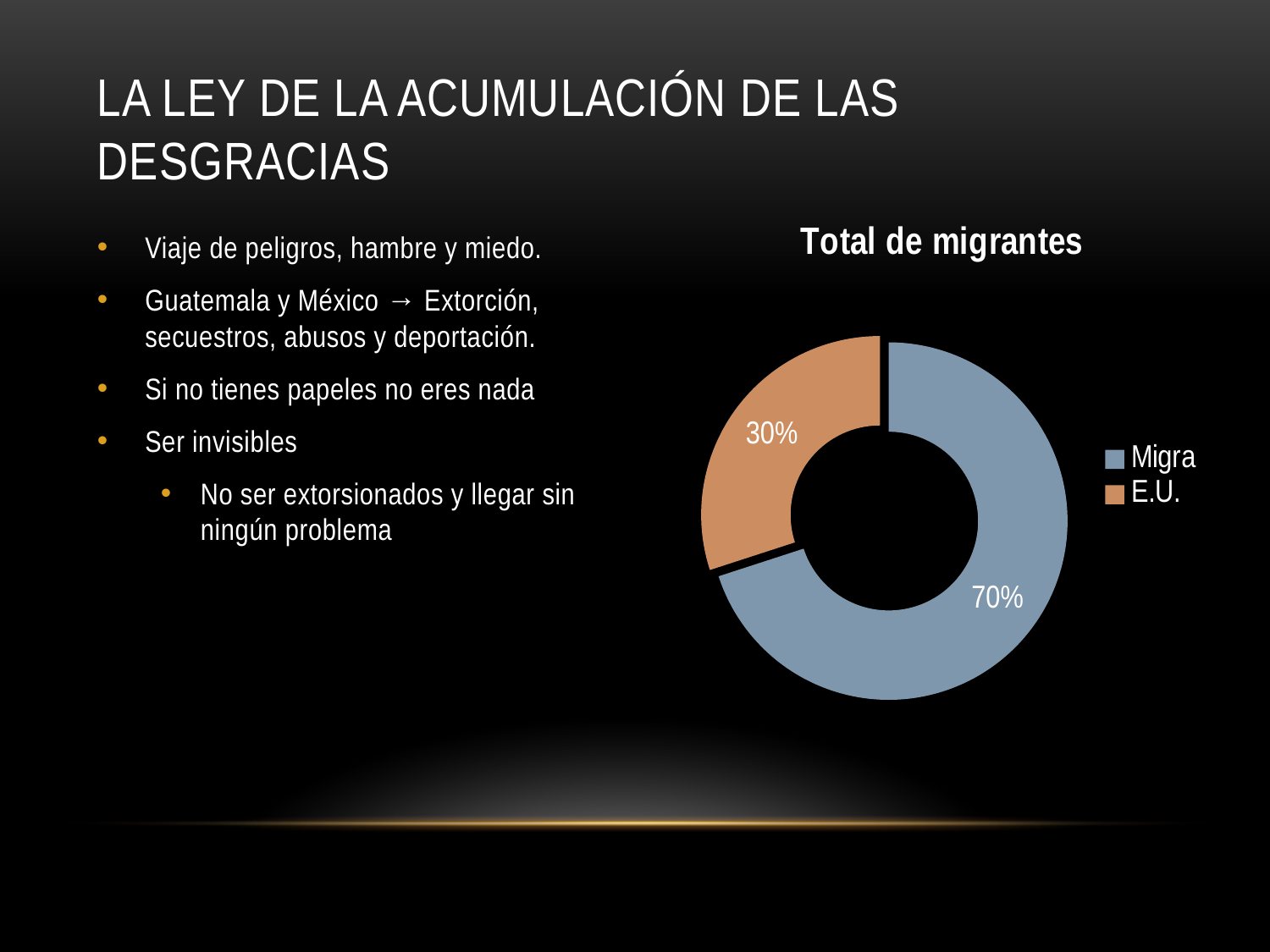

# LA LEY DE LA Acumulación DE LAS DESGRACIAS

### Chart:

| Category | Total de migrantes |
|---|---|
| Migra | 7.0 |
| E.U. | 3.0 |
Viaje de peligros, hambre y miedo.
Guatemala y México → Extorción, secuestros, abusos y deportación.
Si no tienes papeles no eres nada
Ser invisibles
No ser extorsionados y llegar sin ningún problema